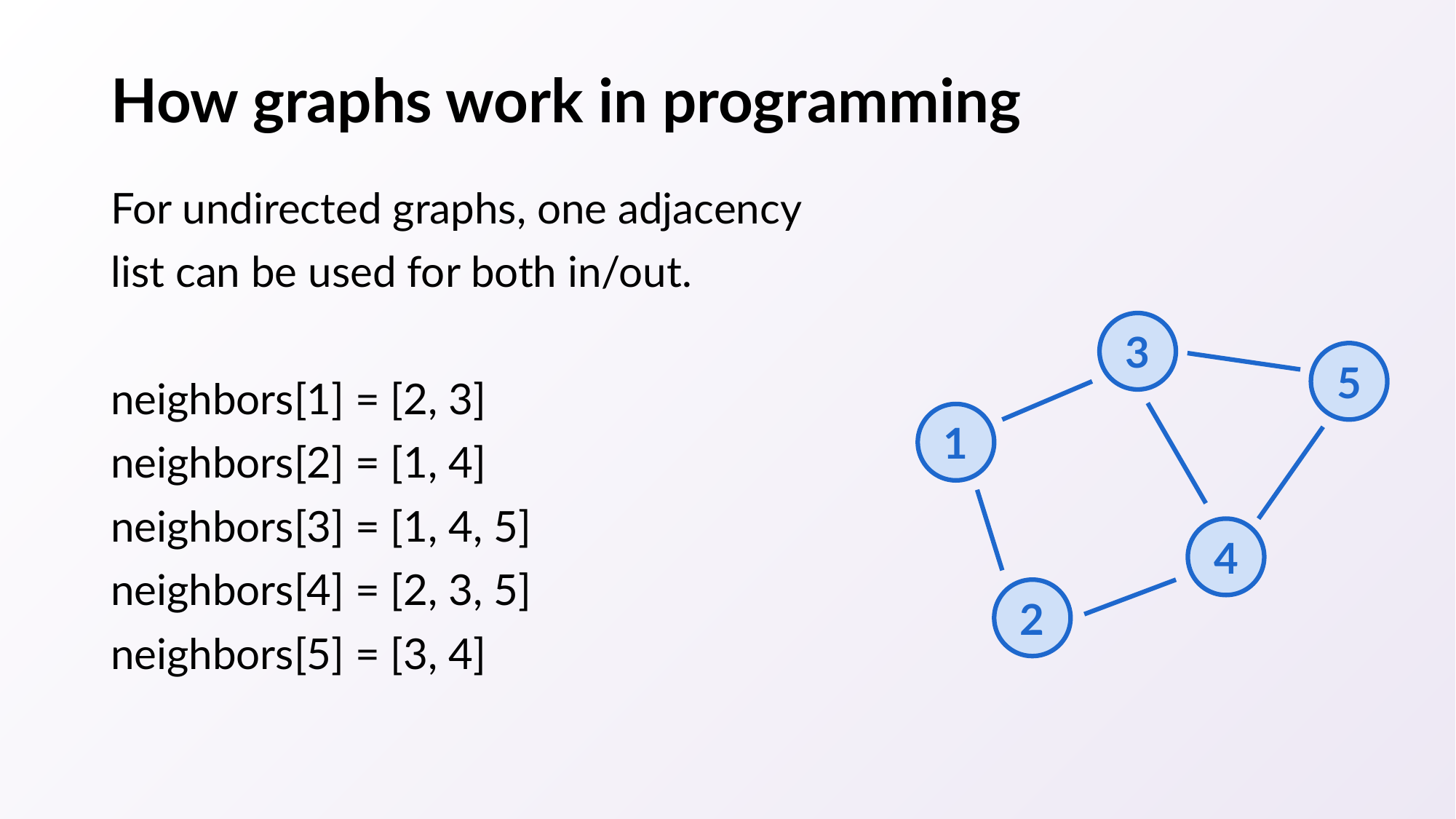

# How graphs work in programming
For undirected graphs, one adjacency list can be used for both in/out.

neighbors[1] = [2, 3]
neighbors[2] = [1, 4]
neighbors[3] = [1, 4, 5]
neighbors[4] = [2, 3, 5]
neighbors[5] = [3, 4]
3
5
1
4
2